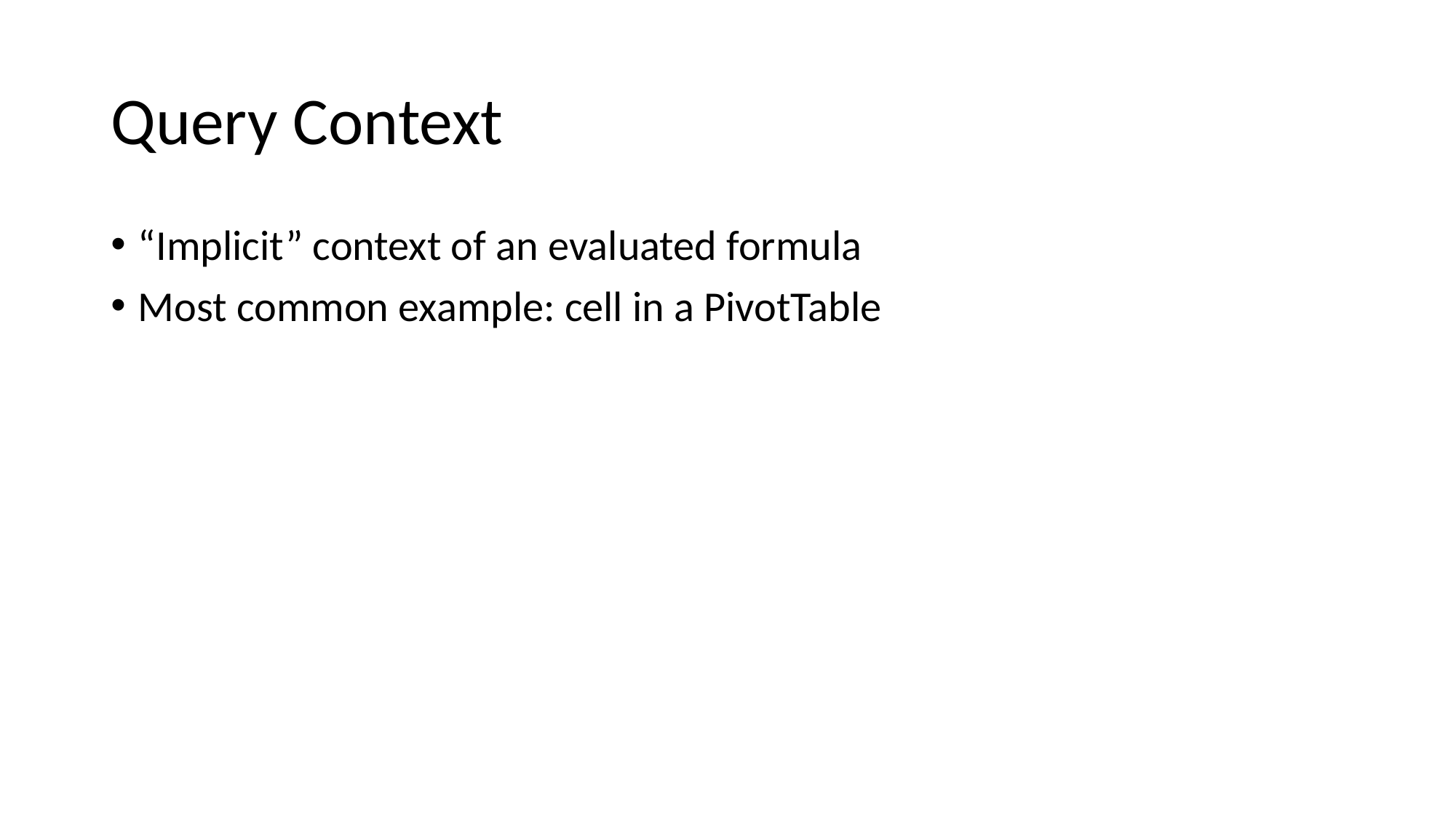

# Query Context
“Implicit” context of an evaluated formula
Most common example: cell in a PivotTable